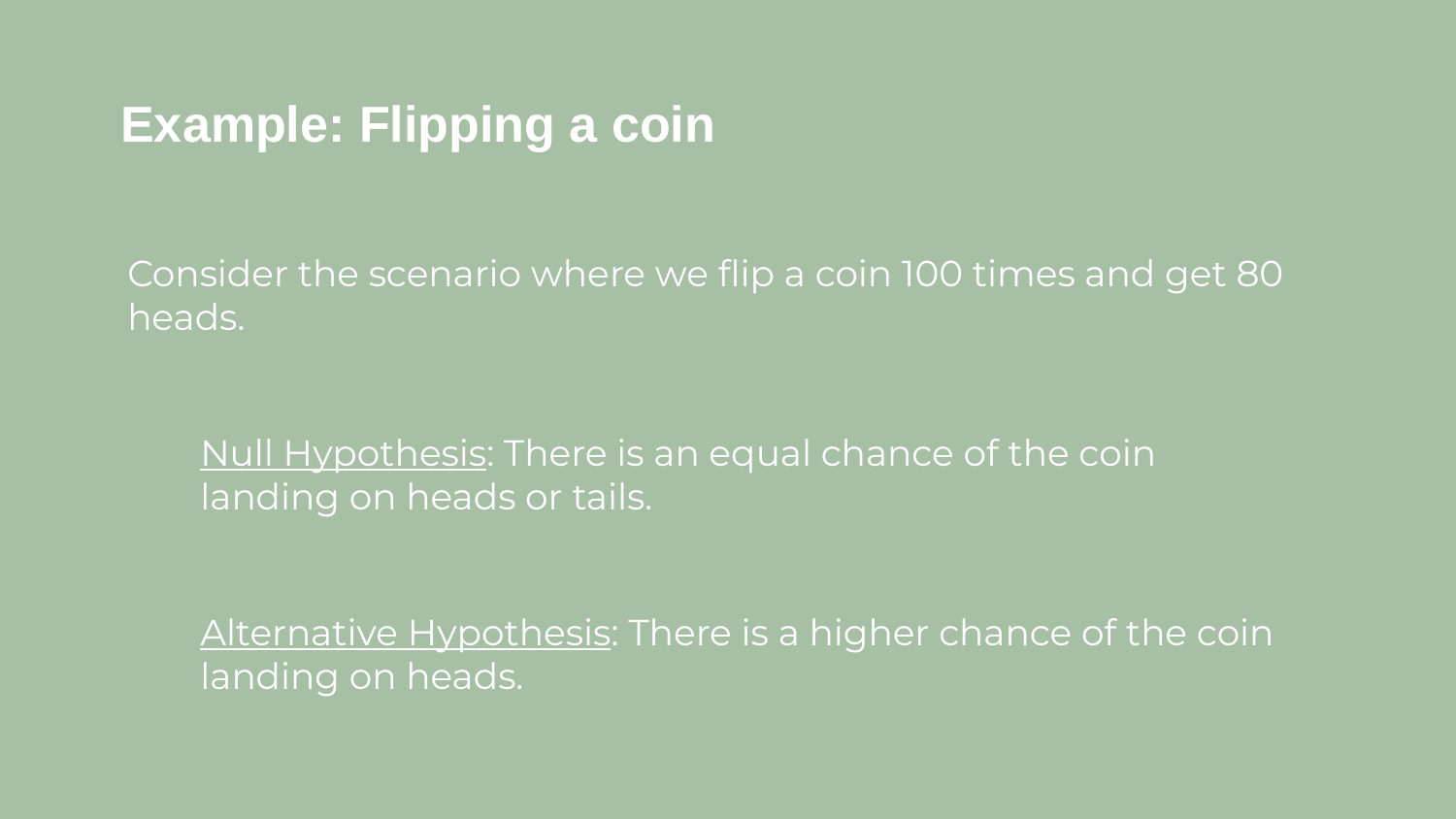

# Example: Flipping a coin
Consider the scenario where we flip a coin 100 times and get 80 heads.

Null Hypothesis: There is an equal chance of the coin landing on heads or tails.

Alternative Hypothesis: There is a higher chance of the coin landing on heads.